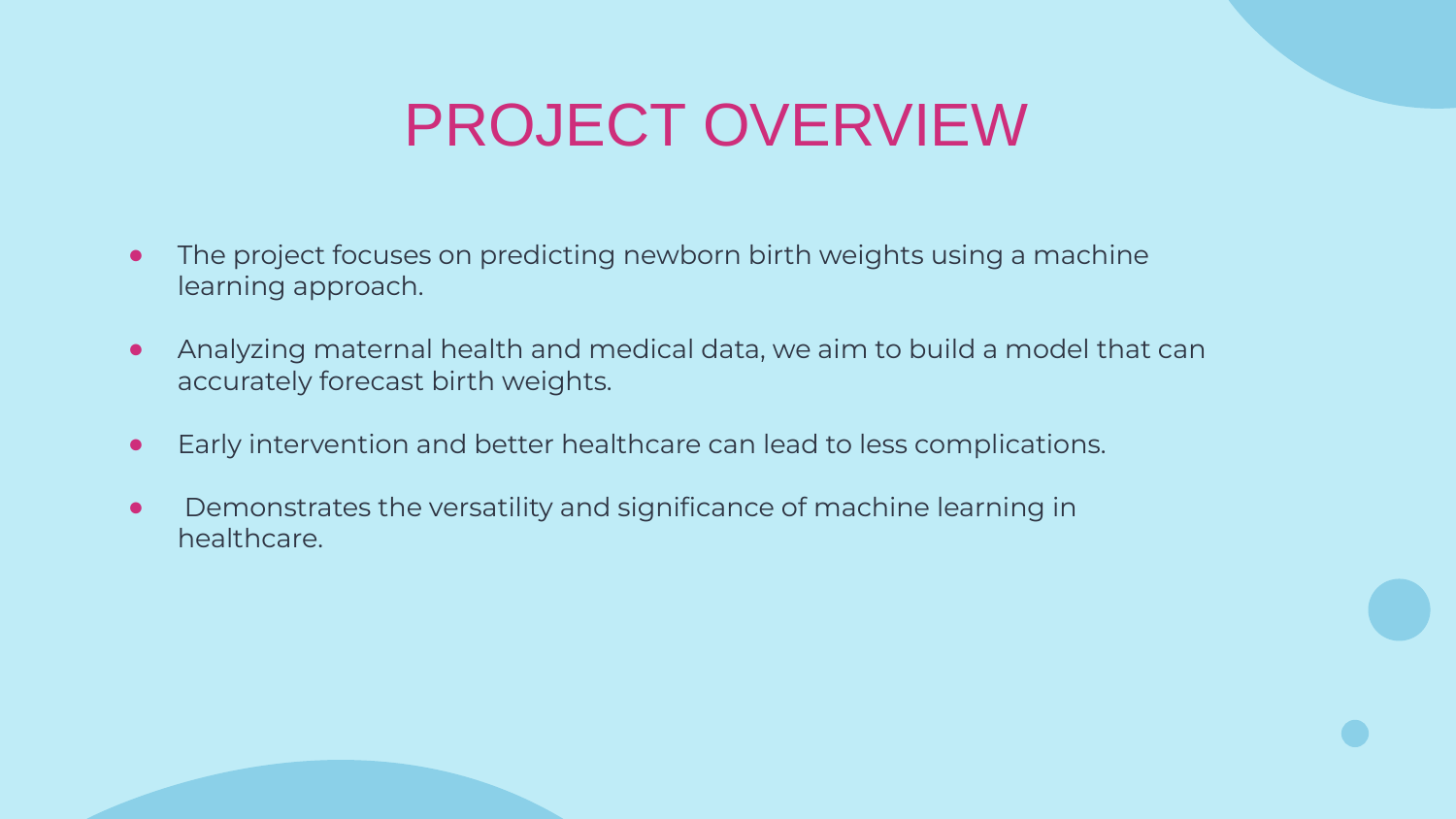

# PROJECT OVERVIEW
The project focuses on predicting newborn birth weights using a machine learning approach.

Analyzing maternal health and medical data, we aim to build a model that can accurately forecast birth weights.

Early intervention and better healthcare can lead to less complications.

 Demonstrates the versatility and significance of machine learning in healthcare.